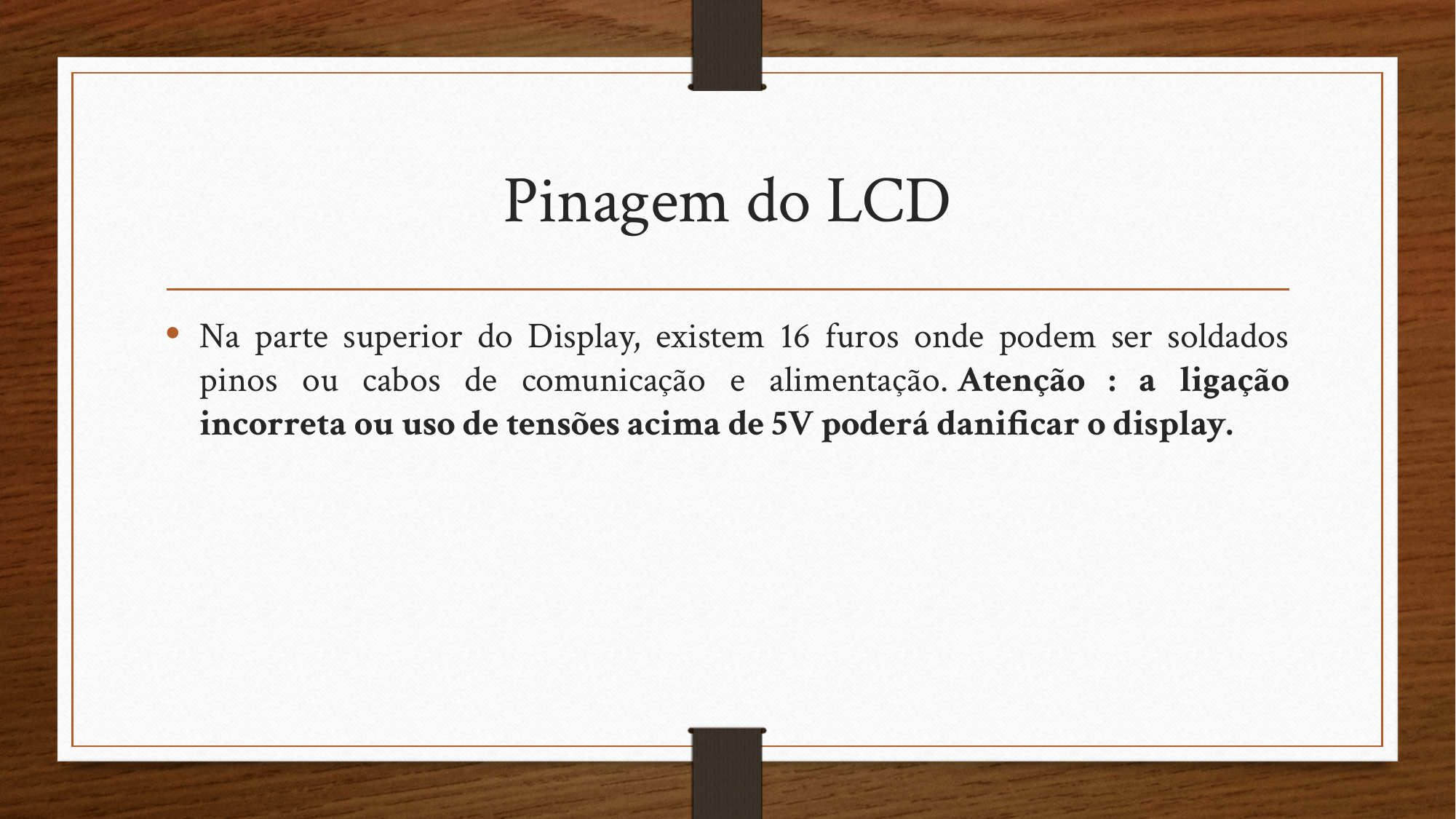

# Pinagem do LCD
Na parte superior do Display, existem 16 furos onde podem ser soldados pinos ou cabos de comunicação e alimentação. Atenção : a ligação incorreta ou uso de tensões acima de 5V poderá danificar o display.